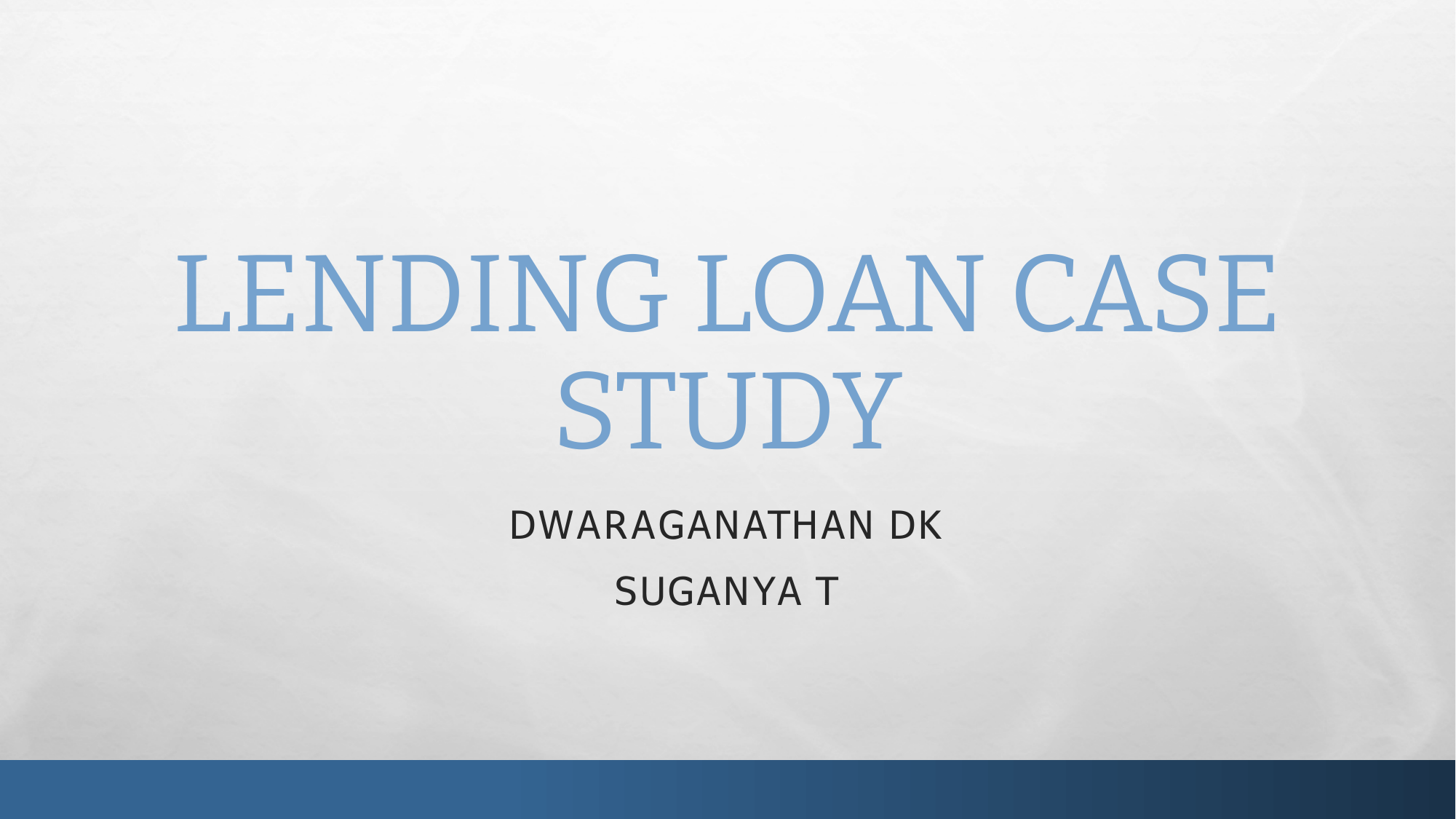

# Lending loan case study
Dwaraganathan DK
SUGANYA T